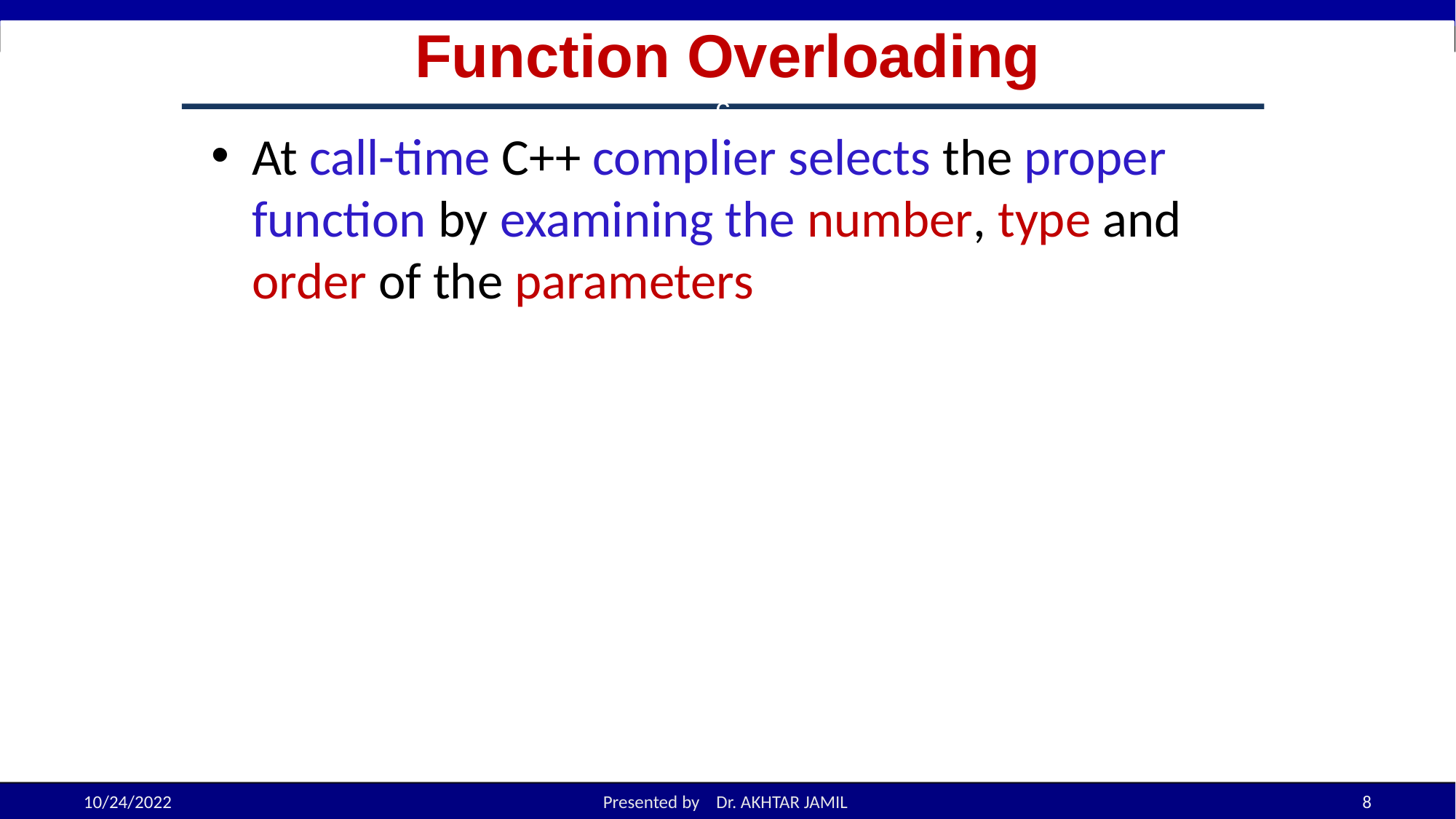

# Function Overloading
c
At call-time C++ complier selects the proper function by examining the number, type and order of the parameters
10/24/2022
Presented by    Dr. AKHTAR JAMIL
8